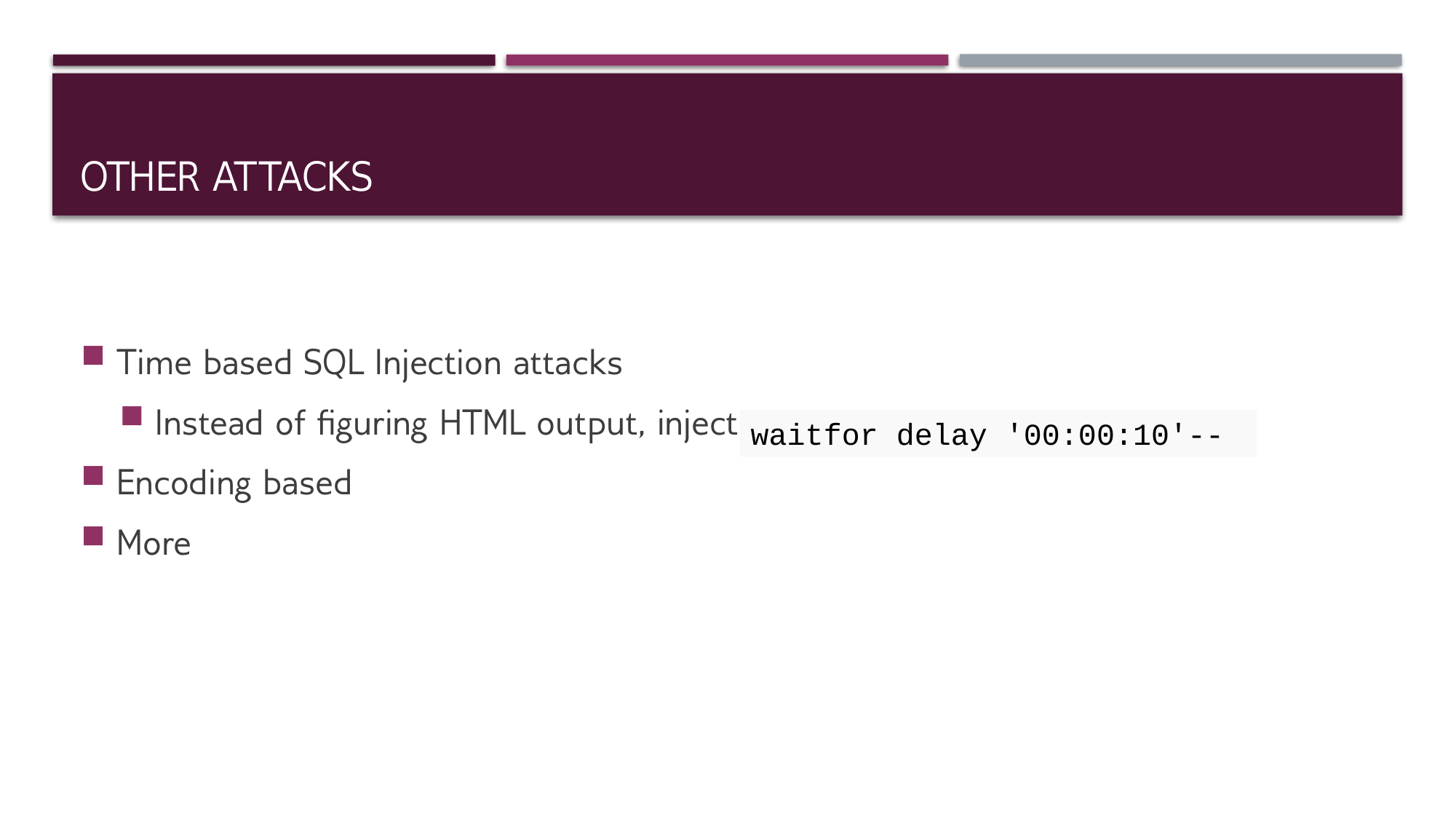

# Other attacks
Time based SQL Injection attacks
Instead of figuring HTML output, inject:
Encoding based
More

waitfor delay '00:00:10'--